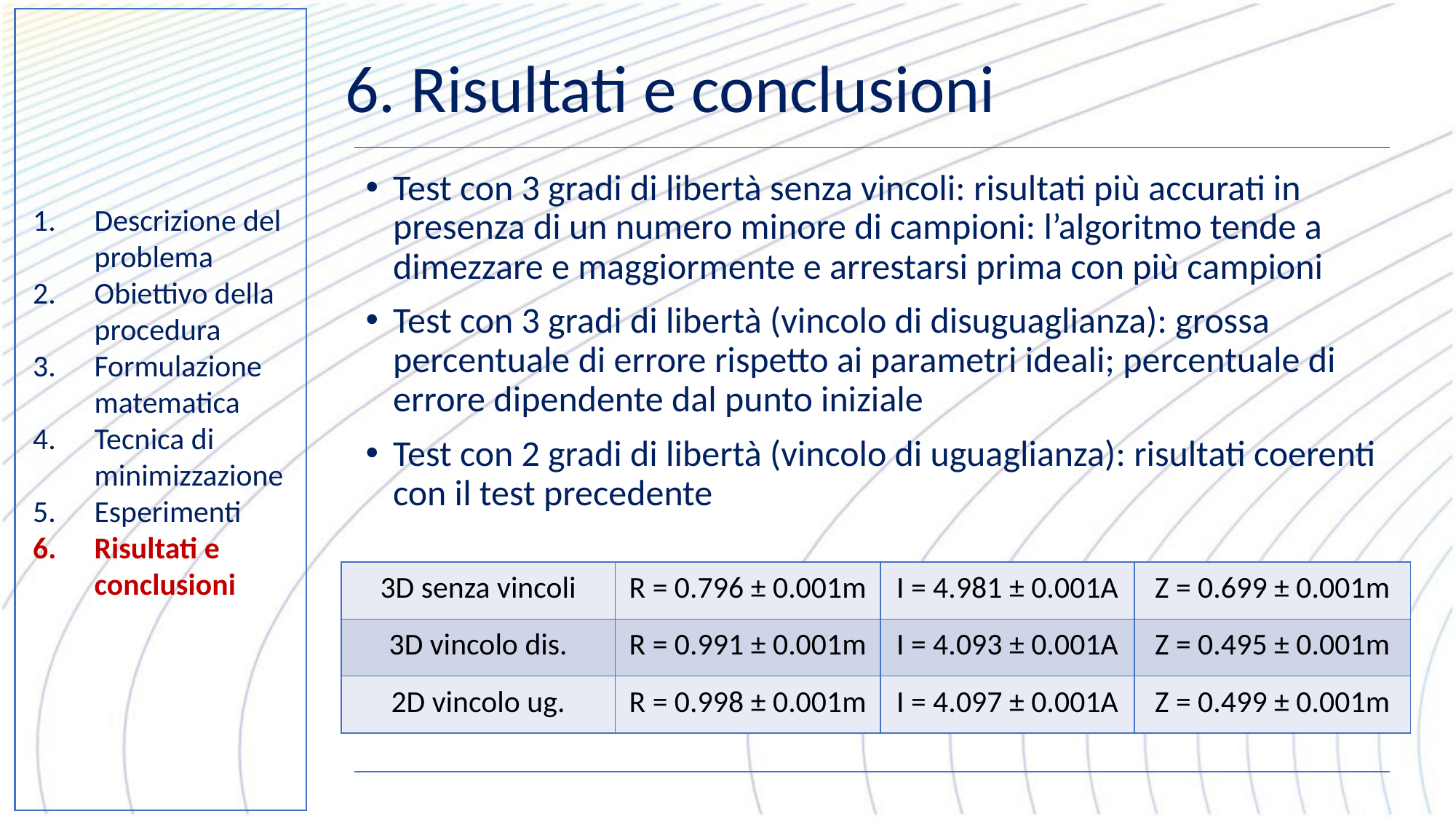

# 6. Risultati e conclusioni
Test con 3 gradi di libertà senza vincoli: risultati più accurati in presenza di un numero minore di campioni: l’algoritmo tende a dimezzare e maggiormente e arrestarsi prima con più campioni
Test con 3 gradi di libertà (vincolo di disuguaglianza): grossa percentuale di errore rispetto ai parametri ideali; percentuale di errore dipendente dal punto iniziale
Test con 2 gradi di libertà (vincolo di uguaglianza): risultati coerenti con il test precedente
Descrizione del problema
Obiettivo della procedura
Formulazione matematica
Tecnica di minimizzazione
Esperimenti
Risultati e conclusioni

| 3D senza vincoli | R = 0.796 ± 0.001m | I = 4.981 ± 0.001A | Z = 0.699 ± 0.001m |
| --- | --- | --- | --- |
| 3D vincolo dis. | R = 0.991 ± 0.001m | I = 4.093 ± 0.001A | Z = 0.495 ± 0.001m |
| 2D vincolo ug. | R = 0.998 ± 0.001m | I = 4.097 ± 0.001A | Z = 0.499 ± 0.001m |